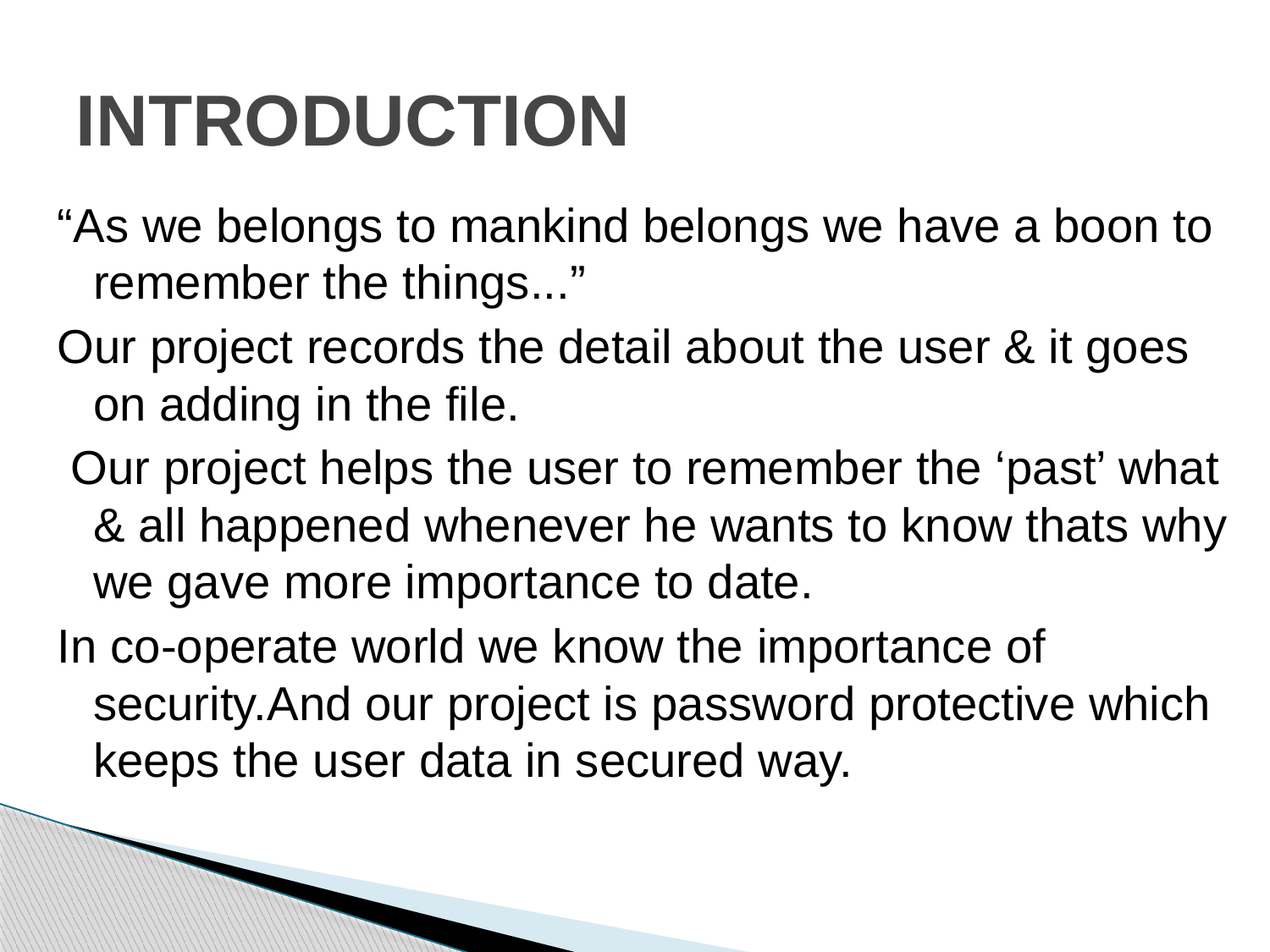

# INTRODUCTION
“As we belongs to mankind belongs we have a boon to remember the things...”
Our project records the detail about the user & it goes on adding in the file.
 Our project helps the user to remember the ‘past’ what & all happened whenever he wants to know thats why we gave more importance to date.
In co-operate world we know the importance of security.And our project is password protective which keeps the user data in secured way.